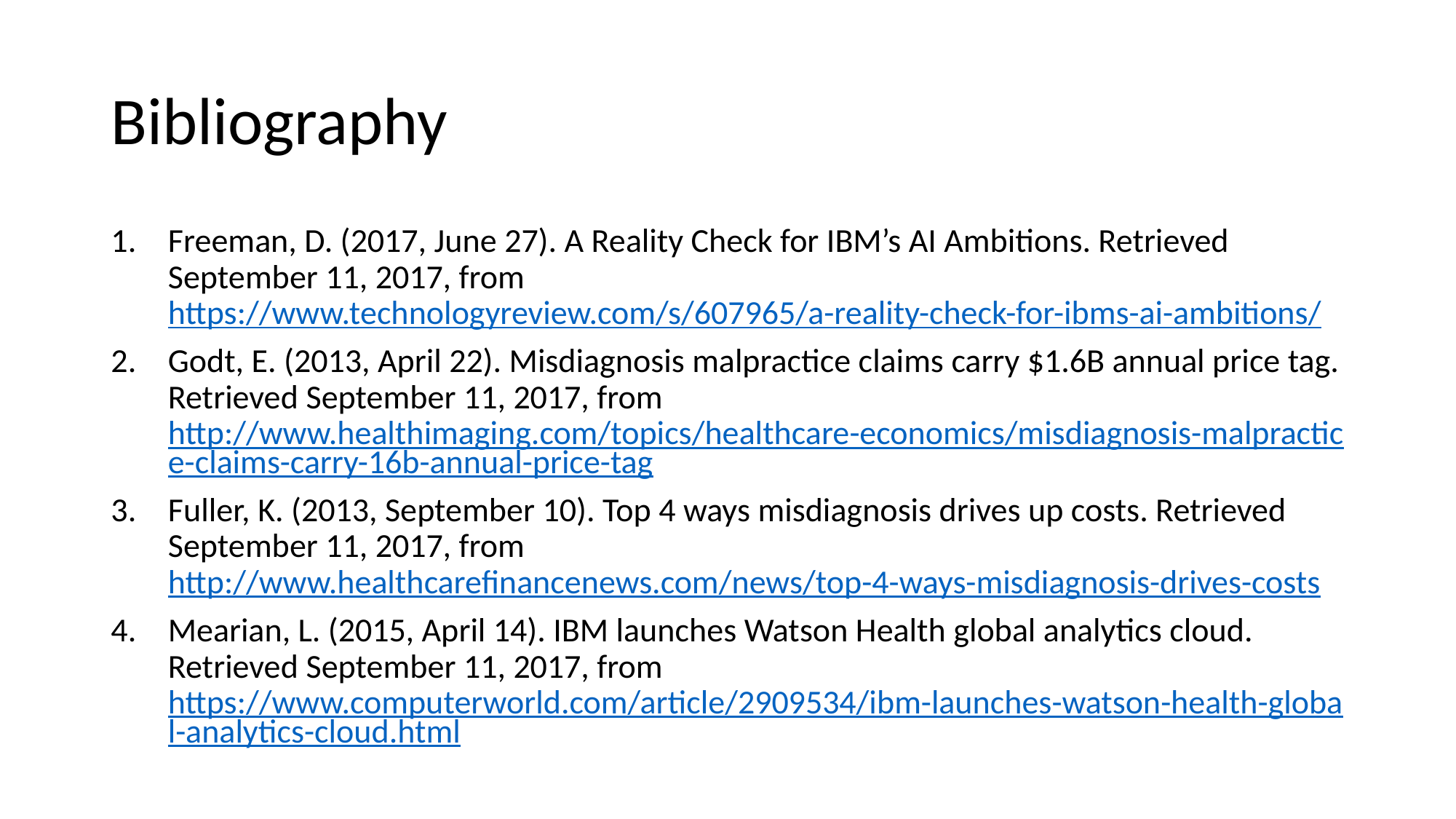

# Bibliography
Freeman, D. (2017, June 27). A Reality Check for IBM’s AI Ambitions. Retrieved September 11, 2017, from https://www.technologyreview.com/s/607965/a-reality-check-for-ibms-ai-ambitions/
Godt, E. (2013, April 22). Misdiagnosis malpractice claims carry $1.6B annual price tag. Retrieved September 11, 2017, from http://www.healthimaging.com/topics/healthcare-economics/misdiagnosis-malpractice-claims-carry-16b-annual-price-tag
Fuller, K. (2013, September 10). Top 4 ways misdiagnosis drives up costs. Retrieved September 11, 2017, from http://www.healthcarefinancenews.com/news/top-4-ways-misdiagnosis-drives-costs
Mearian, L. (2015, April 14). IBM launches Watson Health global analytics cloud. Retrieved September 11, 2017, from https://www.computerworld.com/article/2909534/ibm-launches-watson-health-global-analytics-cloud.html